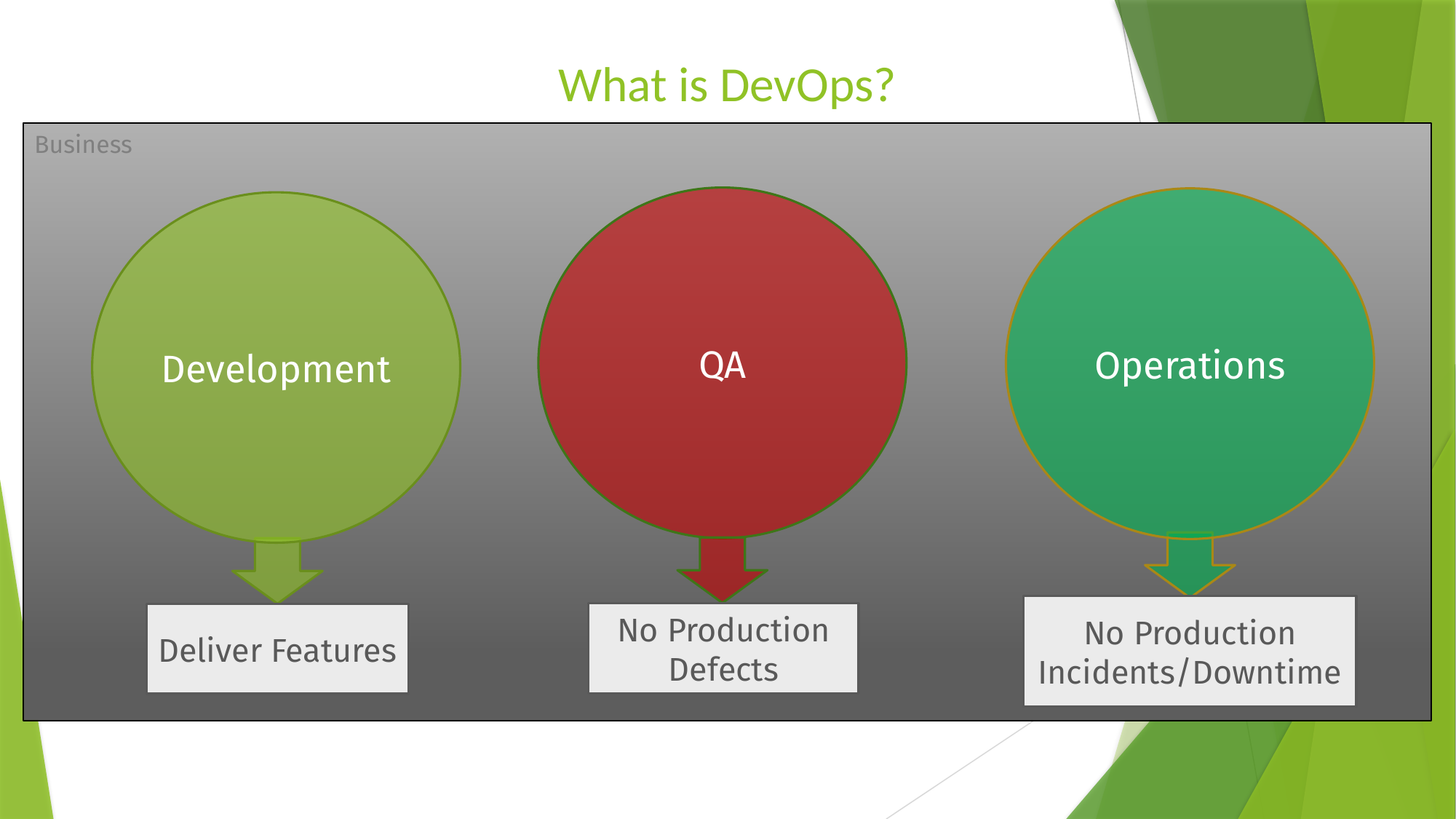

What is DevOps?
Business
QA
Operations
Development

No Production Incidents/Downtime
No Production Defects
Deliver Features